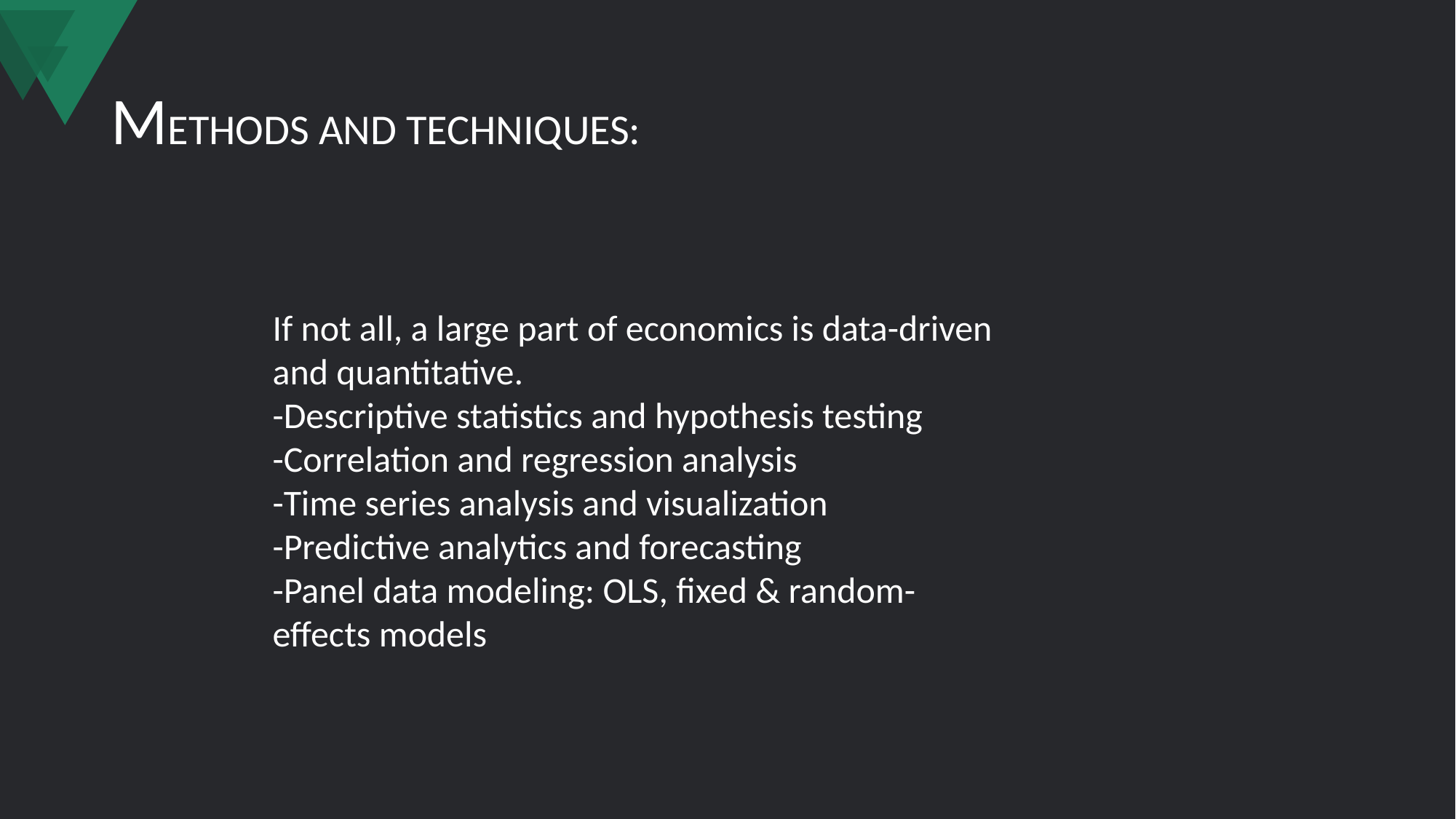

# METHODS AND TECHNIQUES:

If not all, a large part of economics is data-driven and quantitative.
-Descriptive statistics and hypothesis testing
-Correlation and regression analysis
-Time series analysis and visualization
-Predictive analytics and forecasting
-Panel data modeling: OLS, fixed & random-effects models